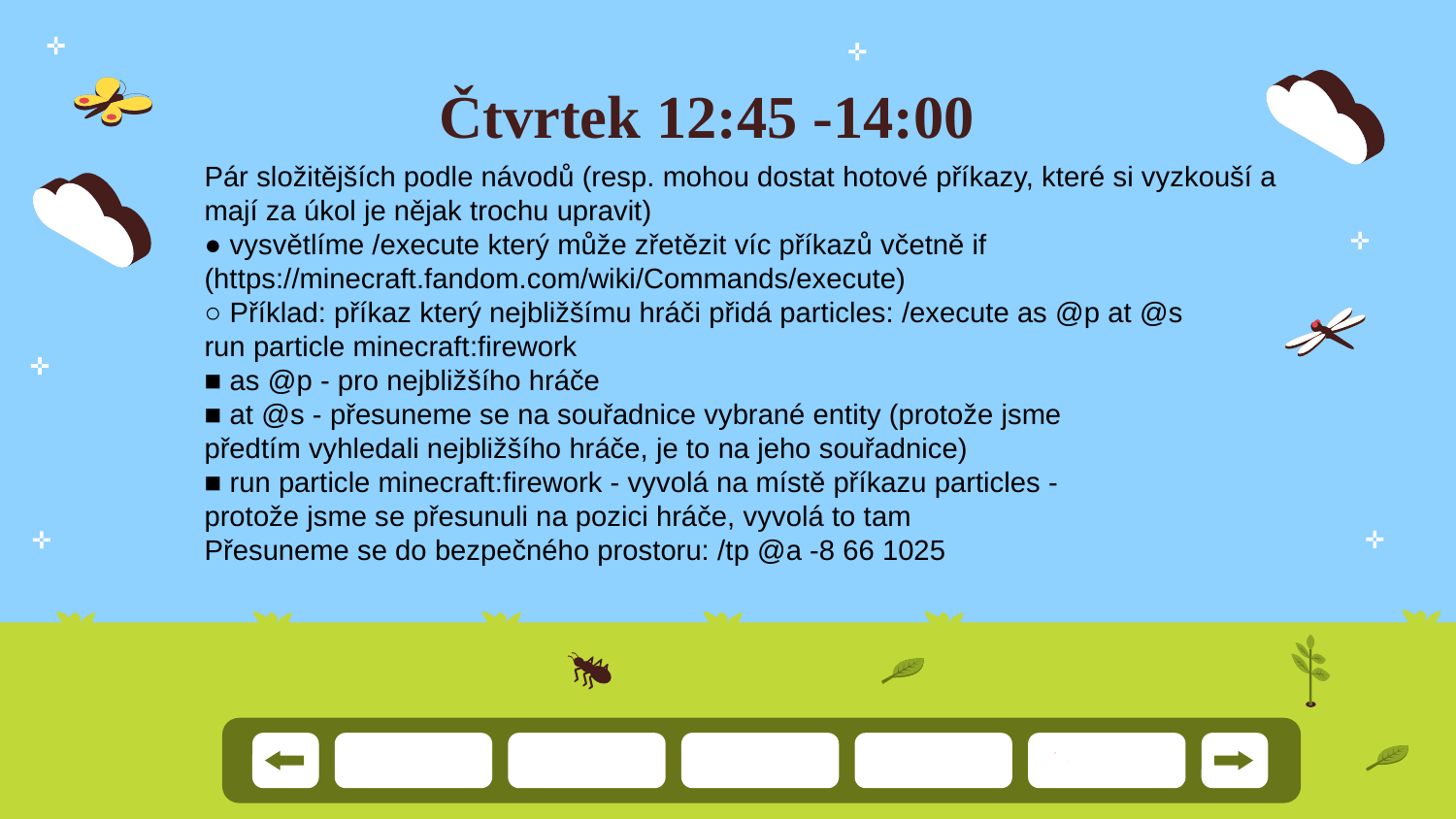

# Čtvrtek 12:45 -14:00
Pár složitějších podle návodů (resp. mohou dostat hotové příkazy, které si vyzkouší a mají za úkol je nějak trochu upravit)
● vysvětlíme /execute který může zřetězit víc příkazů včetně if
(https://minecraft.fandom.com/wiki/Commands/execute)
○ Příklad: příkaz který nejbližšímu hráči přidá particles: /execute as @p at @s
run particle minecraft:firework
■ as @p - pro nejbližšího hráče
■ at @s - přesuneme se na souřadnice vybrané entity (protože jsme
předtím vyhledali nejbližšího hráče, je to na jeho souřadnice)
■ run particle minecraft:firework - vyvolá na místě příkazu particles -
protože jsme se přesunuli na pozici hráče, vyvolá to tam
Přesuneme se do bezpečného prostoru: /tp @a -8 66 1025